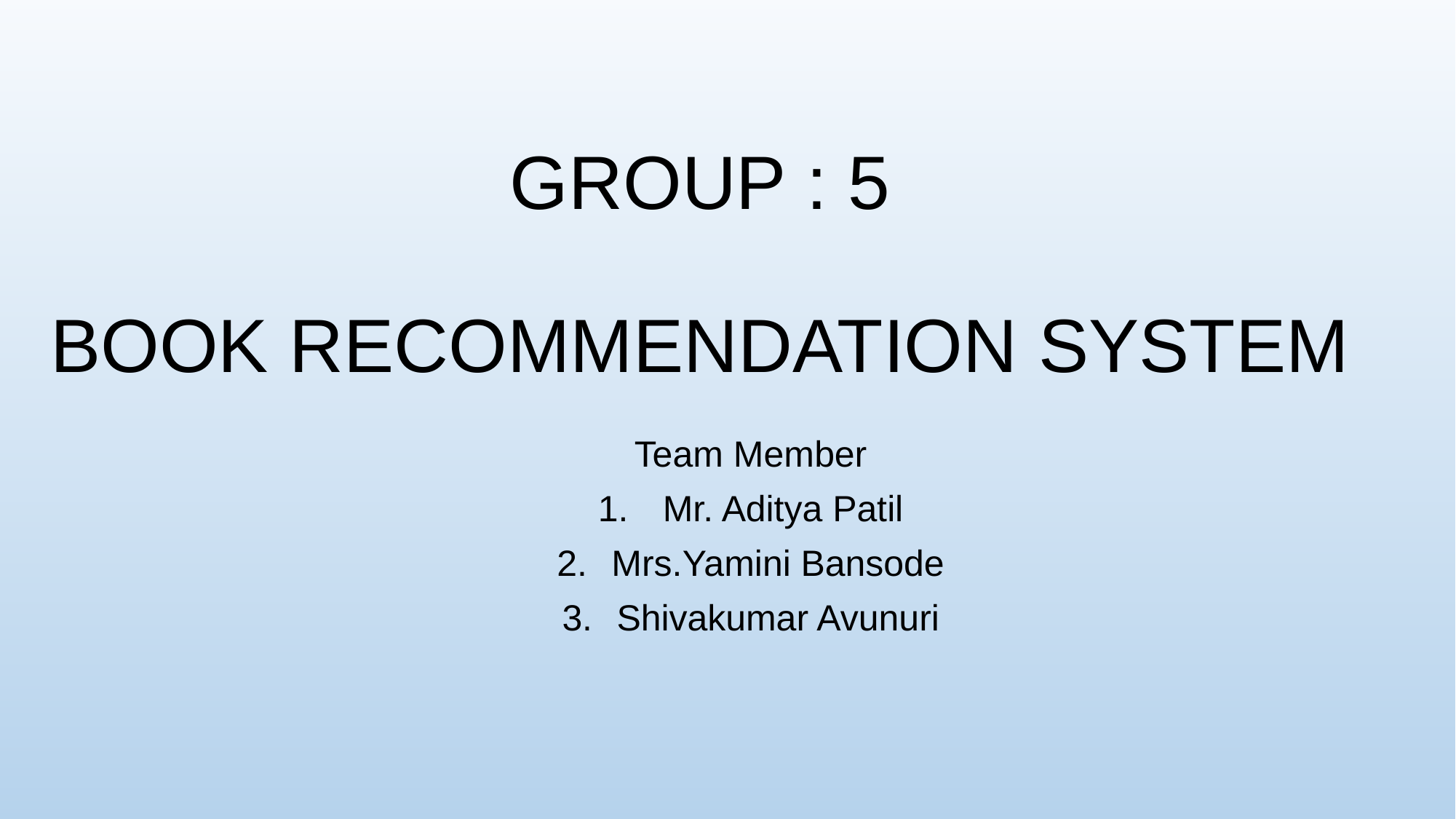

# GROUP : 5 BOOK RECOMMENDATION SYSTEM
Team Member
 Mr. Aditya Patil
Mrs.Yamini Bansode
Shivakumar Avunuri